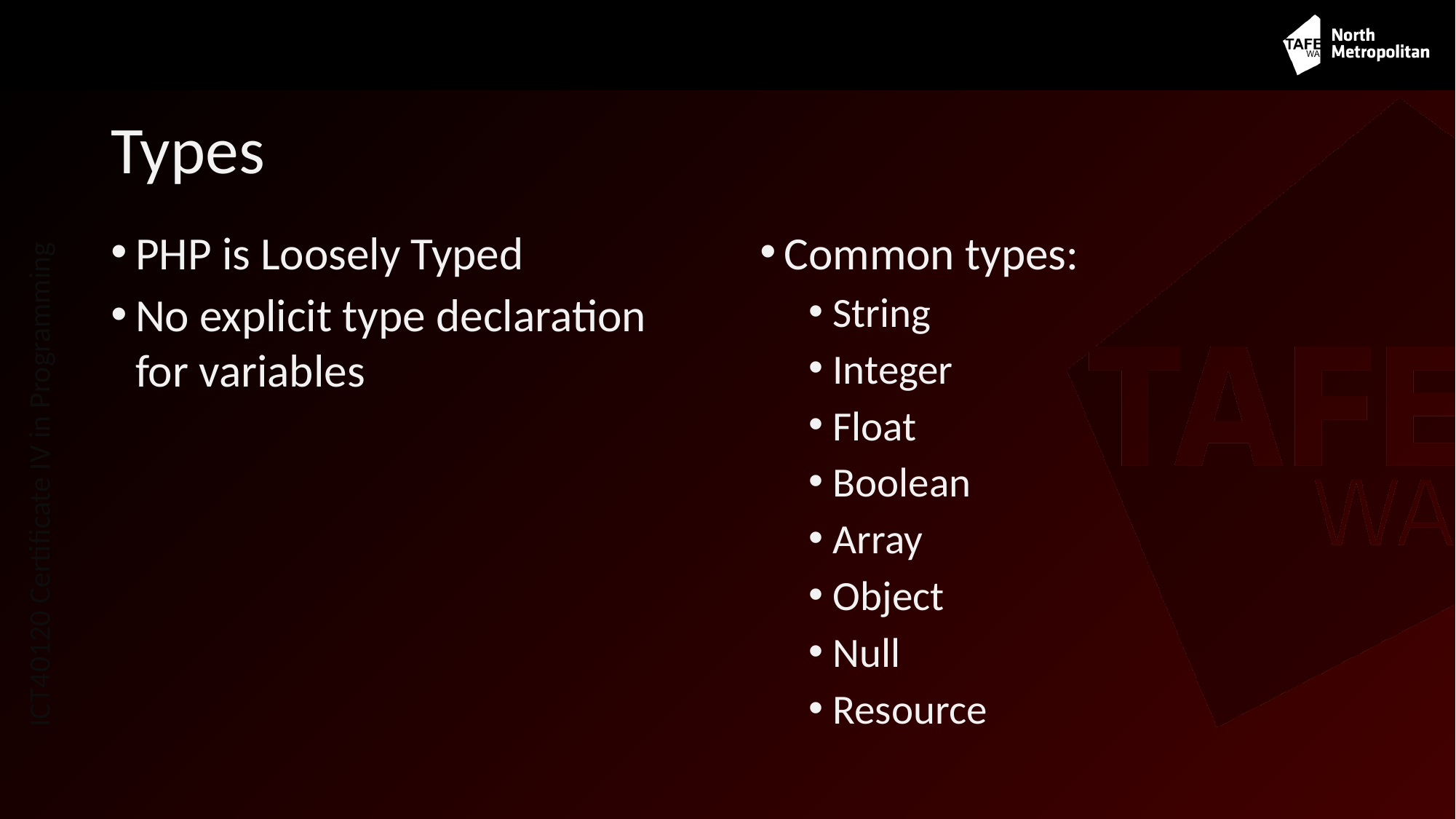

# Types
PHP is Loosely Typed
No explicit type declaration for variables

Common types:
String
Integer
Float
Boolean
Array
Object
Null
Resource